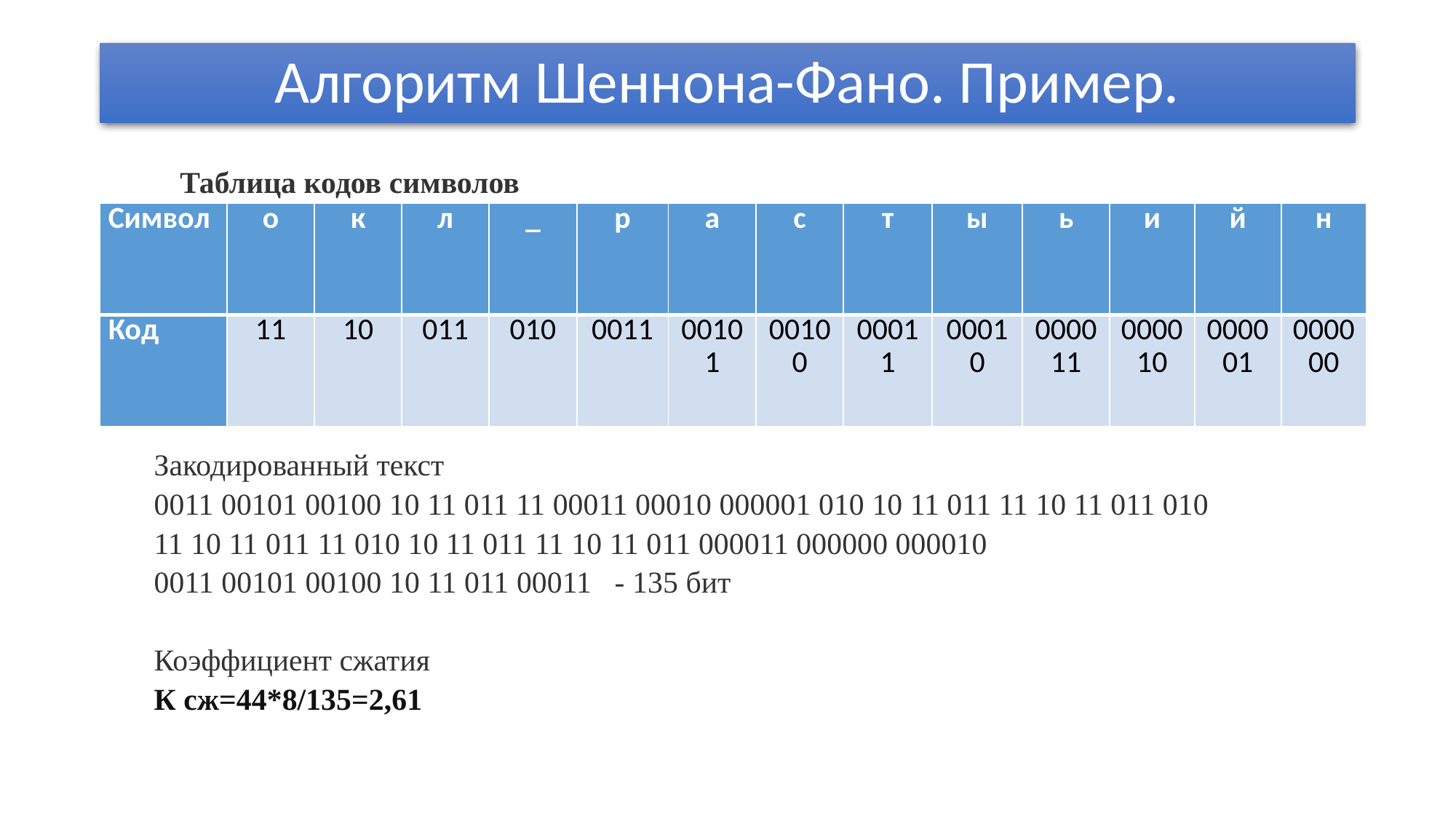

# Алгоритм Шеннона-Фано. Пример.

Таблица кодов символов
| Символ | о | к | л | \_ | р | а | с | т | ы | ь | и | й | н |
| --- | --- | --- | --- | --- | --- | --- | --- | --- | --- | --- | --- | --- | --- |
| Код | 11 | 10 | 011 | 010 | 0011 | 00101 | 00100 | 00011 | 00010 | 000011 | 000010 | 000001 | 000000 |
Закодированный текст
0011 00101 00100 10 11 011 11 00011 00010 000001 010 10 11 011 11 10 11 011 010
11 10 11 011 11 010 10 11 011 11 10 11 011 000011 000000 000010
0011 00101 00100 10 11 011 00011   - 135 бит

Коэффициент сжатия
К сж=44*8/135=2,61